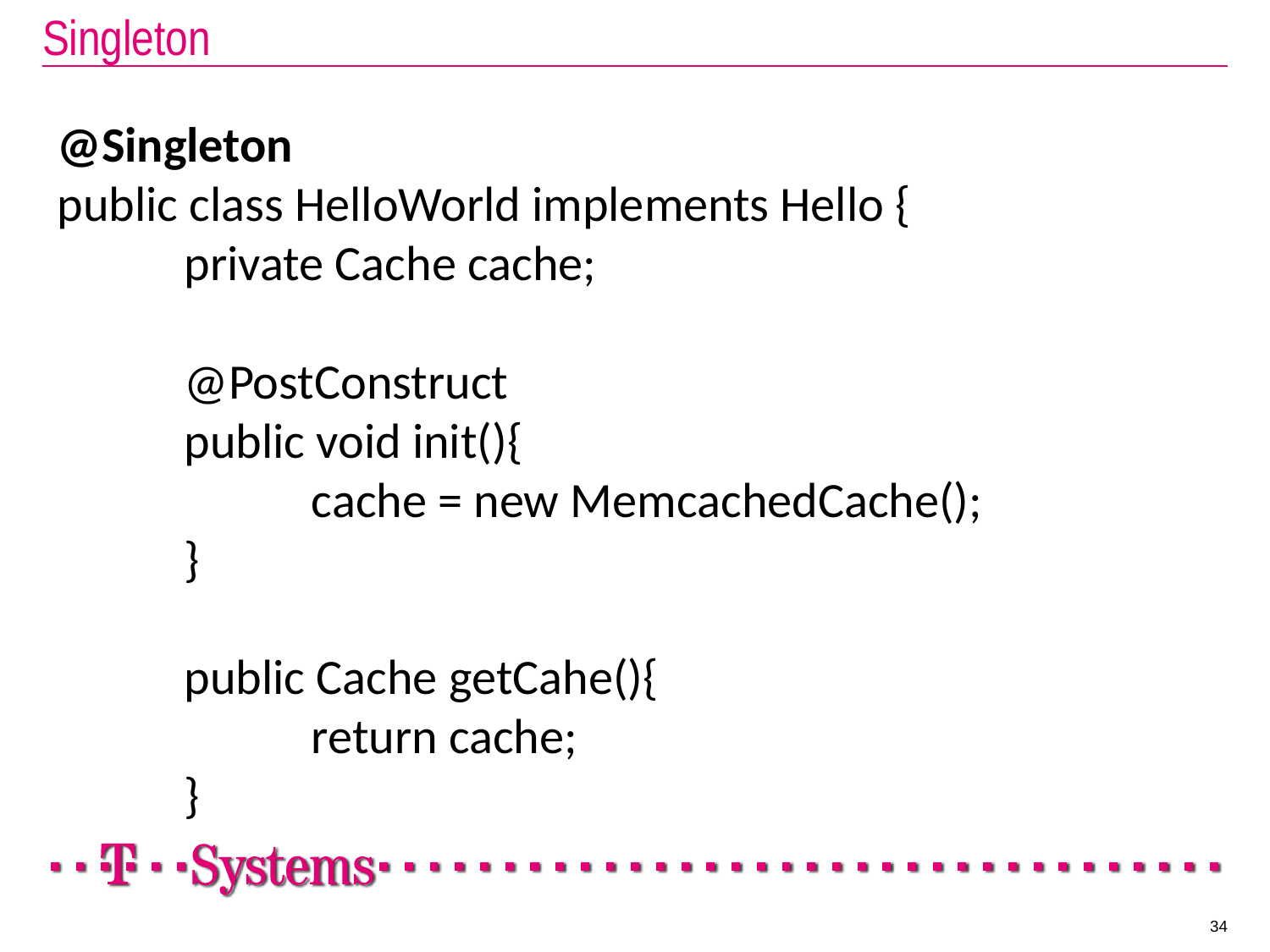

# Singleton
@Singleton
public class HelloWorld implements Hello {
	private Cache cache;

	@PostConstruct
	public void init(){
		cache = new MemcachedCache();
	}

	public Cache getCahe(){
		return cache;
	}
34